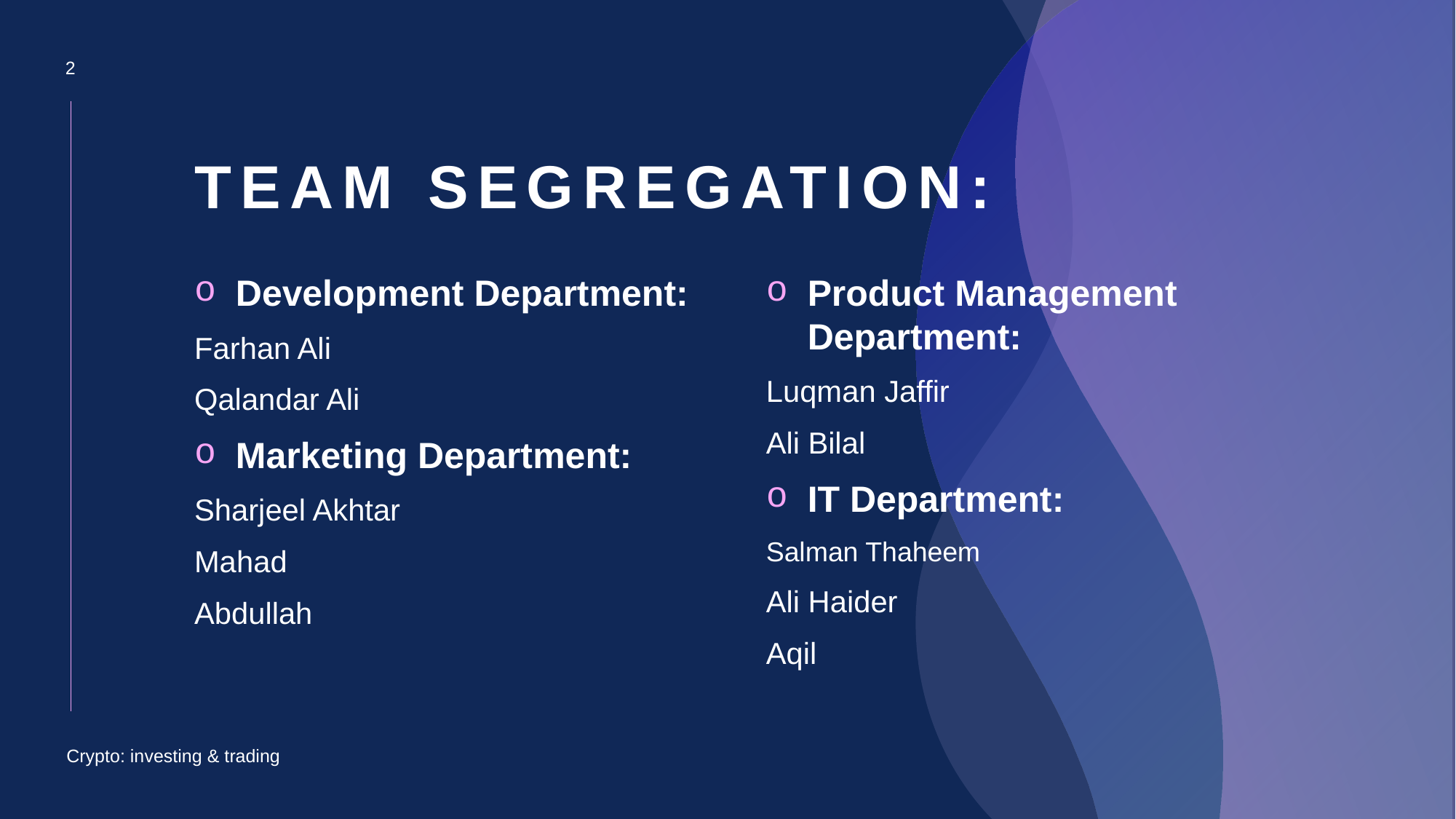

2
# Team Segregation:
Development Department:
Farhan Ali
Qalandar Ali
Marketing Department:
Sharjeel Akhtar
Mahad
Abdullah
Product Management Department:
Luqman Jaffir
Ali Bilal
IT Department:
Salman Thaheem
Ali Haider
Aqil

Crypto: investing & trading